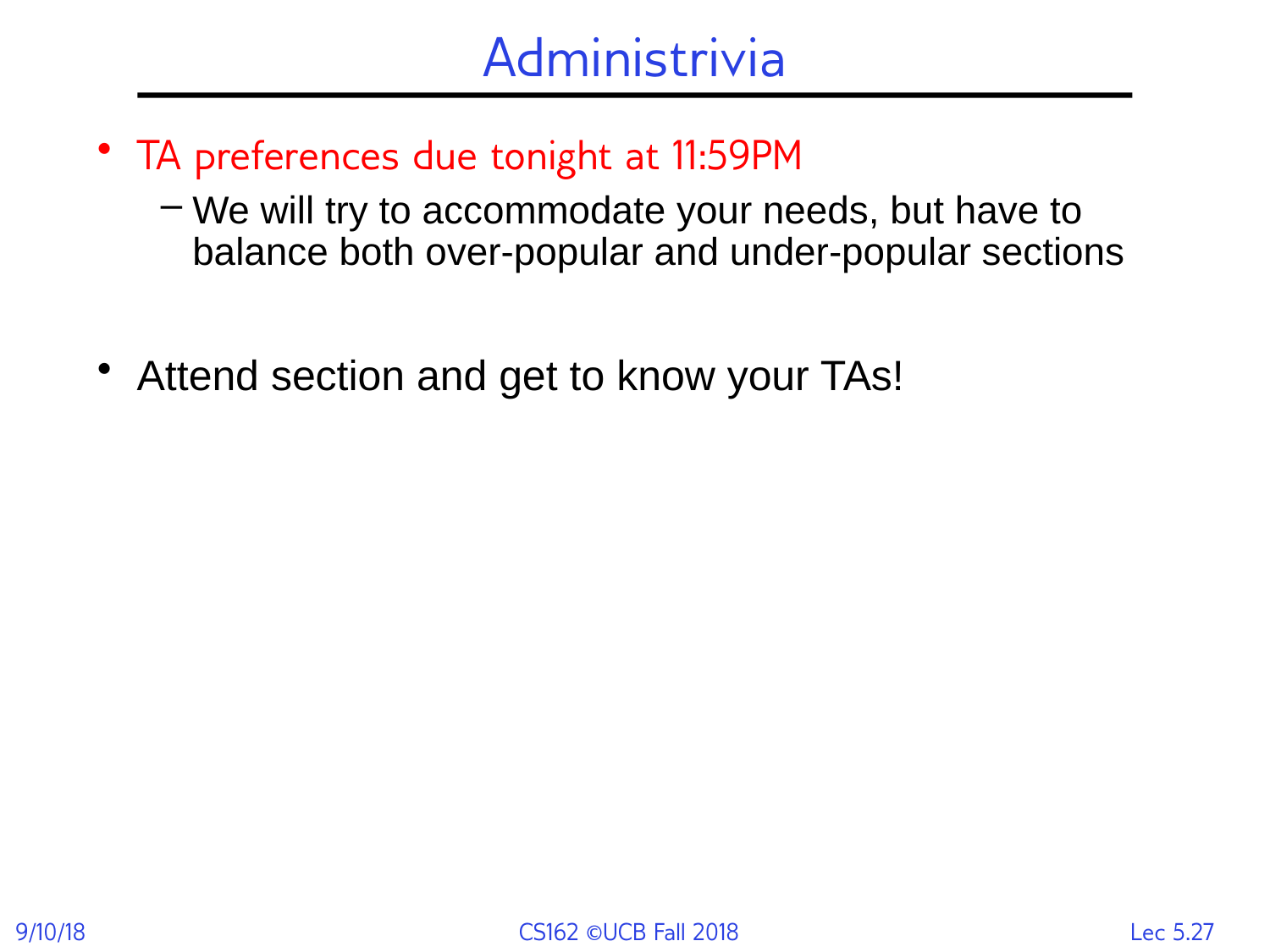

# Administrivia
TA preferences due tonight at 11:59PM
We will try to accommodate your needs, but have to balance both over-popular and under-popular sections

Attend section and get to know your TAs!